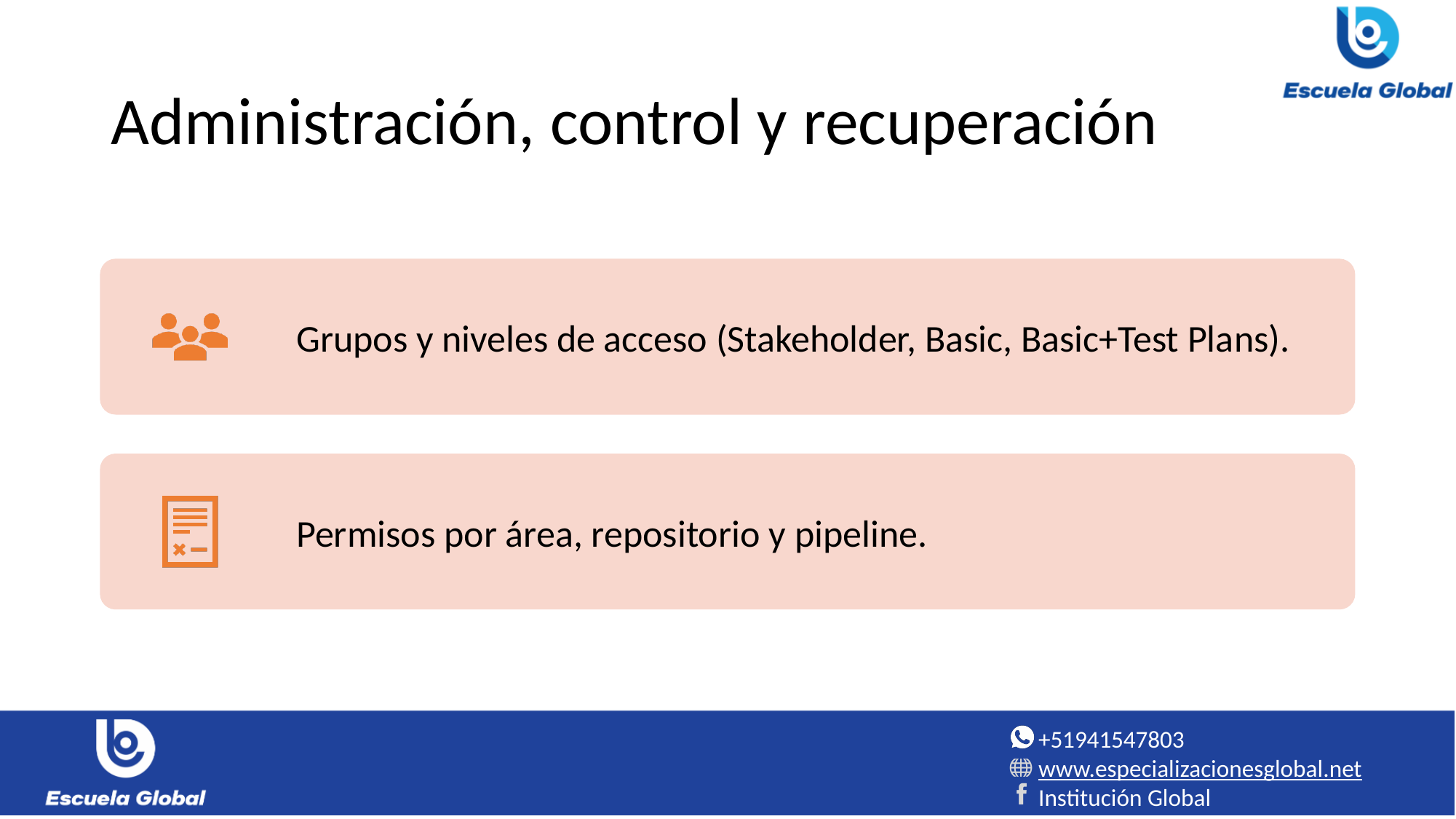

# Administración, control y recuperación
Grupos y niveles de acceso (Stakeholder, Basic, Basic+Test Plans).
Permisos por área, repositorio y pipeline.